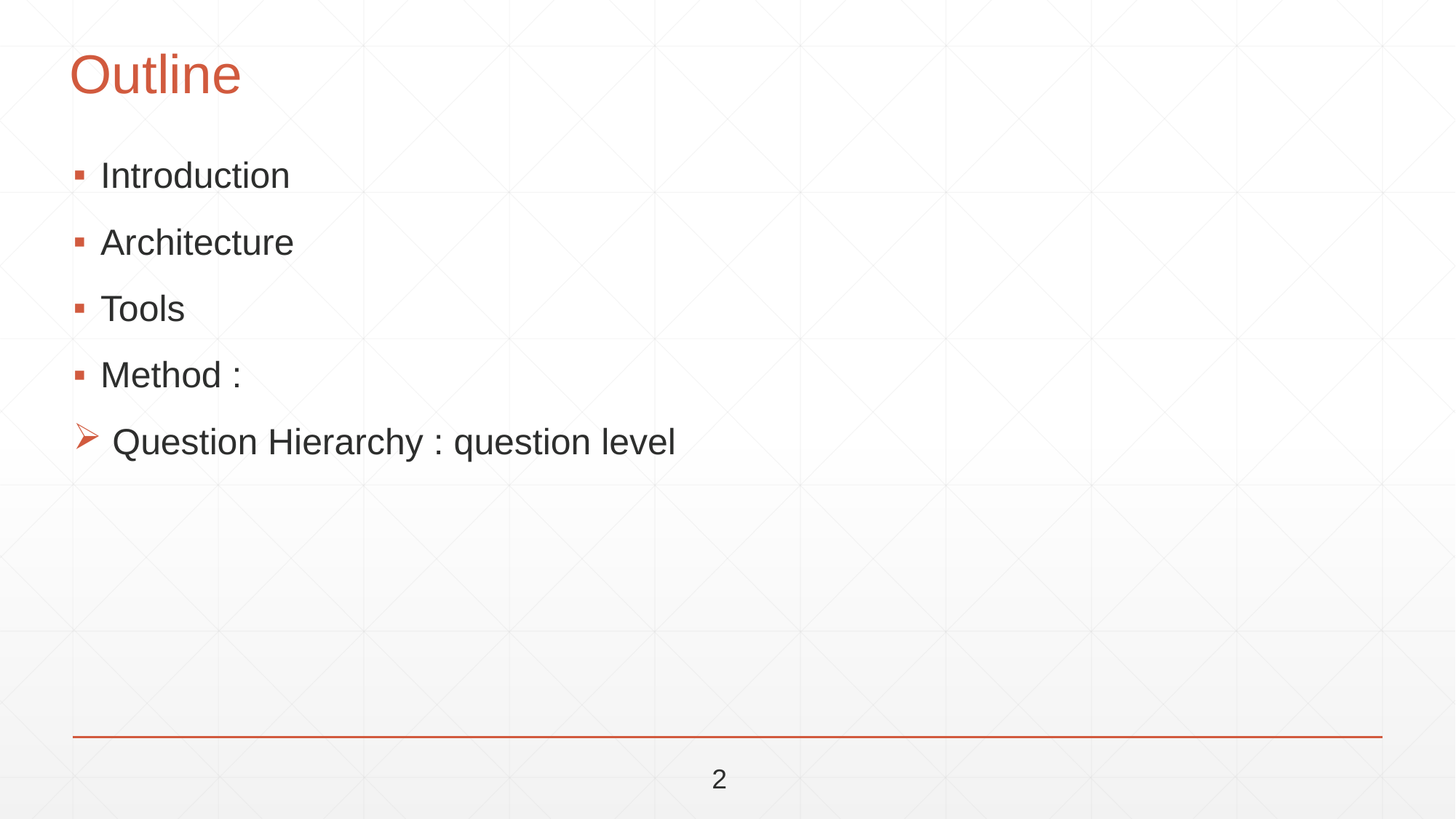

# Outline
Introduction
Architecture
Tools
Method :
 Question Hierarchy : question level

2